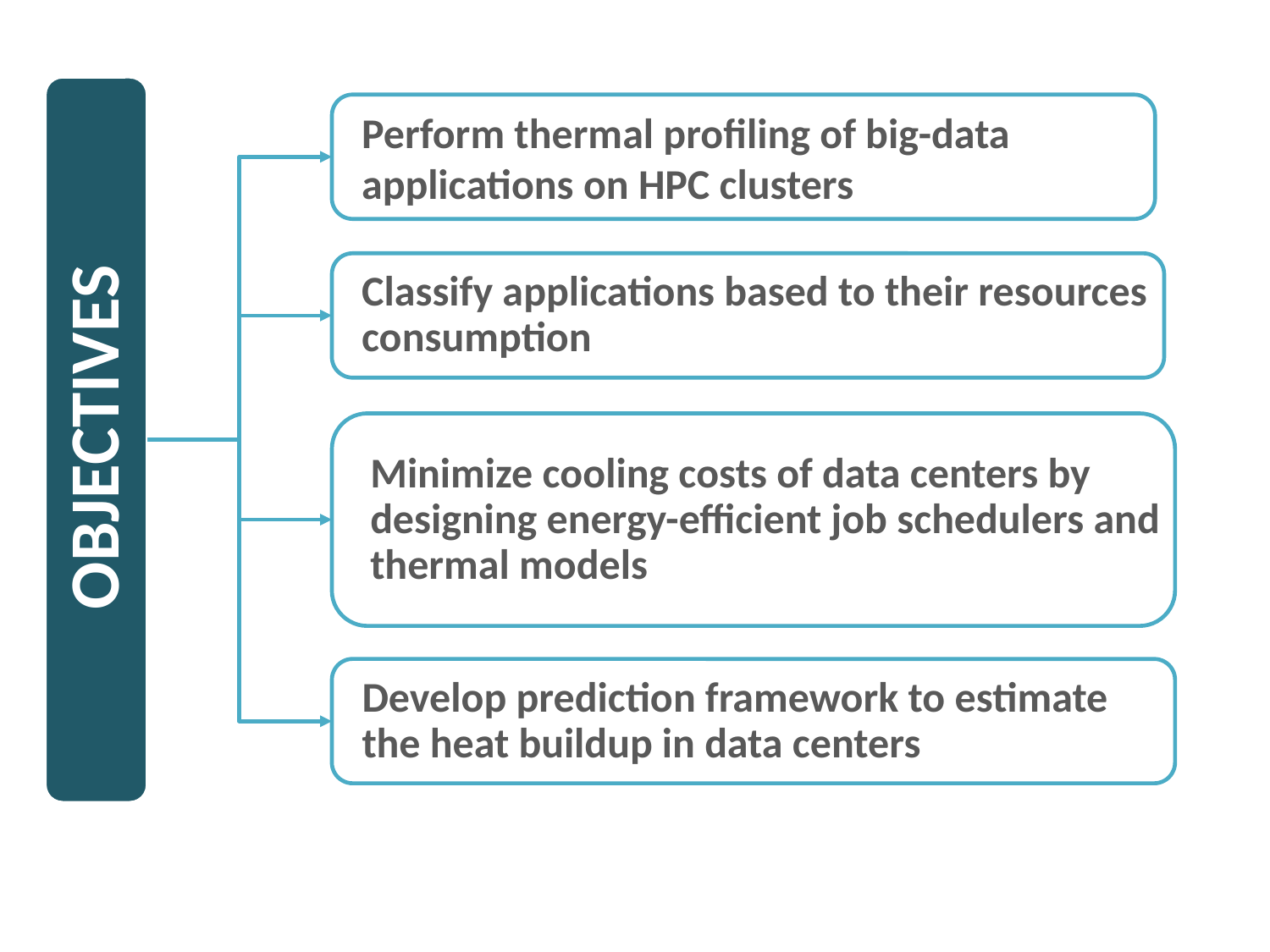

OBJECTIVES
Perform thermal profiling of big-data applications on HPC clusters
Classify applications based to their resources consumption
Minimize cooling costs of data centers by designing energy-efficient job schedulers and thermal models
Develop prediction framework to estimate the heat buildup in data centers